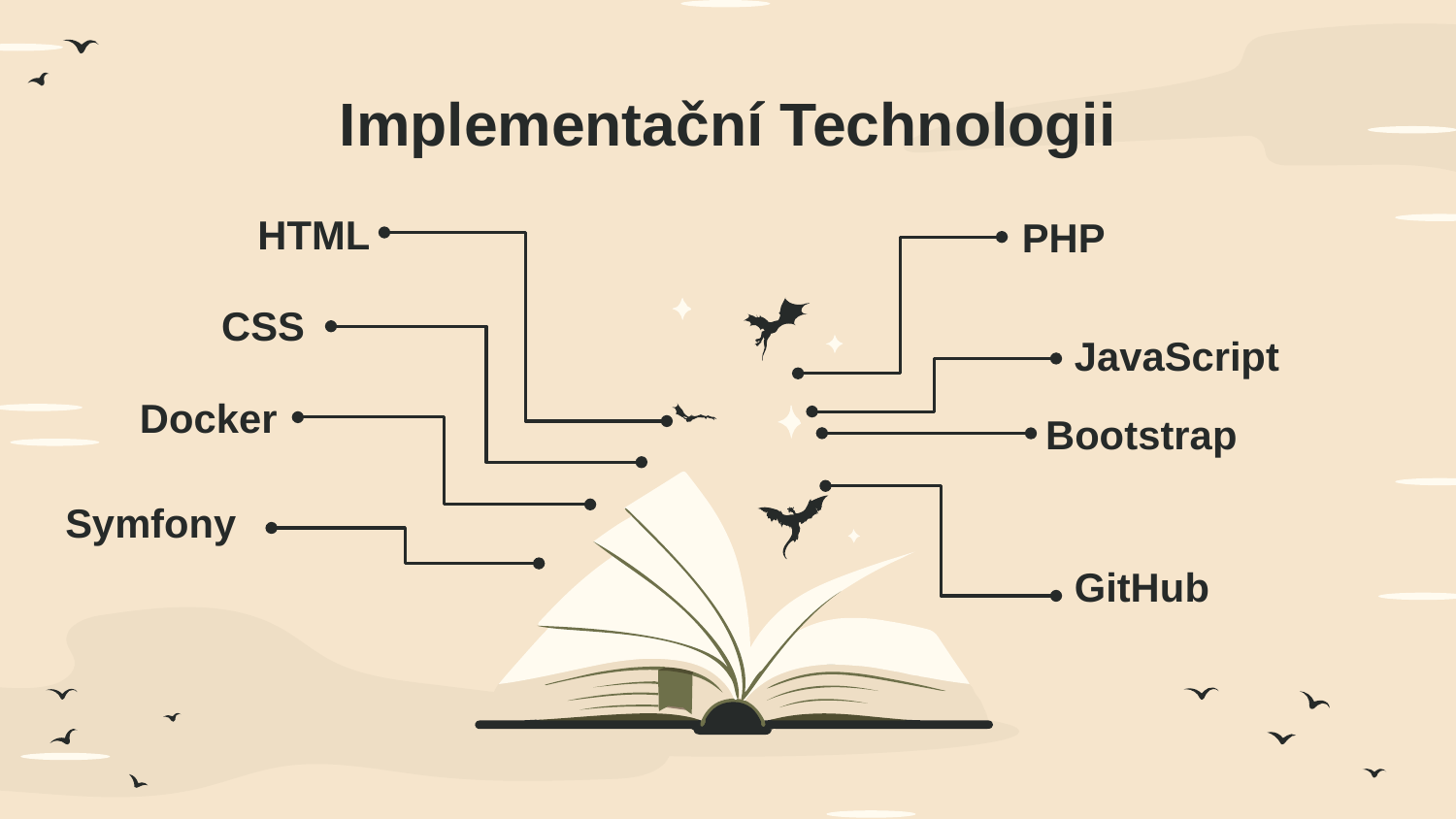

# Implementační Technologii
HTML
PHP
CSS

JavaScript

Docker
Bootstrap

Symfony

GitHub